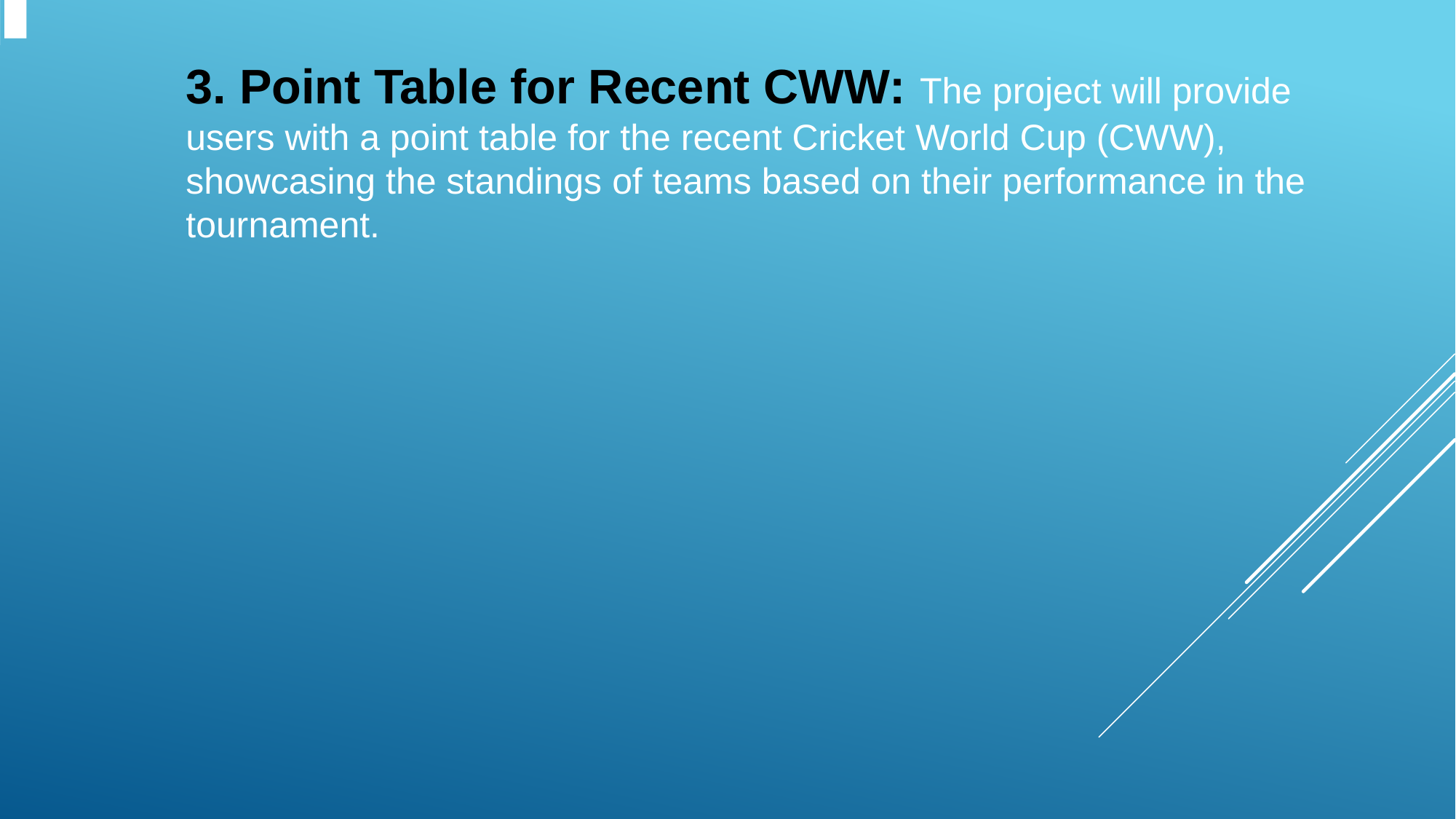

3. Point Table for Recent CWW: The project will provide users with a point table for the recent Cricket World Cup (CWW), showcasing the standings of teams based on their performance in the tournament.